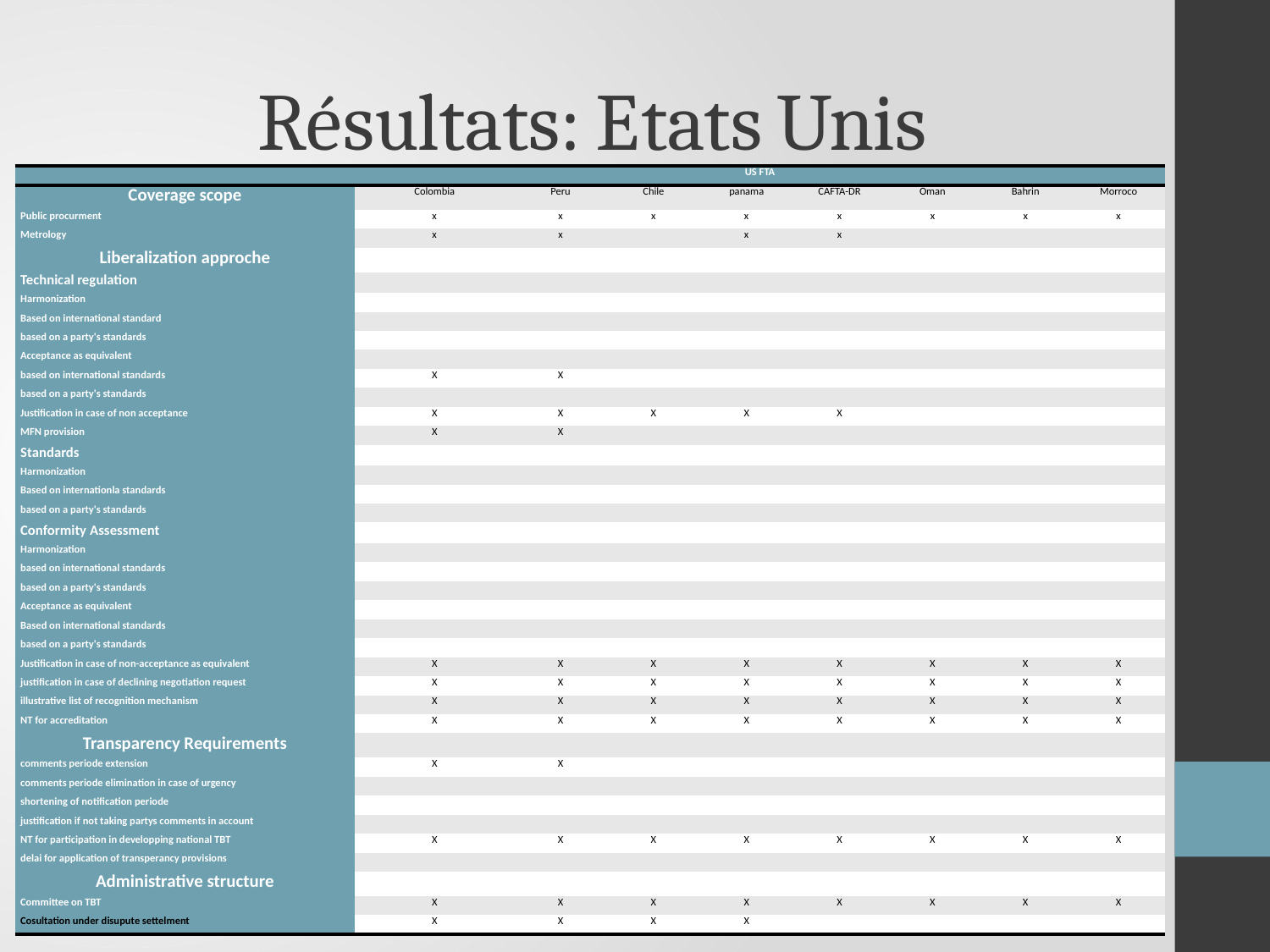

# Résultats: Etats Unis
|  | US FTA |  |  |  |  |  |  |  |
| --- | --- | --- | --- | --- | --- | --- | --- | --- |
| Coverage scope | Colombia | Peru | Chile | panama | CAFTA-DR | Oman | Bahrin | Morroco |
| Public procurment | x | x | x | x | x | x | x | x |
| Metrology | x | x |  | x | x |  |  |  |
| Liberalization approche |  |  |  |  |  |  |  |  |
| Technical regulation |  |  |  |  |  |  |  |  |
| Harmonization |  |  |  |  |  |  |  |  |
| Based on international standard |  |  |  |  |  |  |  |  |
| based on a party's standards |  |  |  |  |  |  |  |  |
| Acceptance as equivalent |  |  |  |  |  |  |  |  |
| based on international standards | X | X |  |  |  |  |  |  |
| based on a party's standards |  |  |  |  |  |  |  |  |
| Justification in case of non acceptance | X | X | X | X | X |  |  |  |
| MFN provision | X | X |  |  |  |  |  |  |
| Standards |  |  |  |  |  |  |  |  |
| Harmonization |  |  |  |  |  |  |  |  |
| Based on internationla standards |  |  |  |  |  |  |  |  |
| based on a party's standards |  |  |  |  |  |  |  |  |
| Conformity Assessment |  |  |  |  |  |  |  |  |
| Harmonization |  |  |  |  |  |  |  |  |
| based on international standards |  |  |  |  |  |  |  |  |
| based on a party's standards |  |  |  |  |  |  |  |  |
| Acceptance as equivalent |  |  |  |  |  |  |  |  |
| Based on international standards |  |  |  |  |  |  |  |  |
| based on a party's standards |  |  |  |  |  |  |  |  |
| Justification in case of non-acceptance as equivalent | X | X | X | X | X | X | X | X |
| justification in case of declining negotiation request | X | X | X | X | X | X | X | X |
| illustrative list of recognition mechanism | X | X | X | X | X | X | X | X |
| NT for accreditation | X | X | X | X | X | X | X | X |
| Transparency Requirements |  |  |  |  |  |  |  |  |
| comments periode extension | X | X |  |  |  |  |  |  |
| comments periode elimination in case of urgency |  |  |  |  |  |  |  |  |
| shortening of notification periode |  |  |  |  |  |  |  |  |
| justification if not taking partys comments in account |  |  |  |  |  |  |  |  |
| NT for participation in developping national TBT | X | X | X | X | X | X | X | X |
| delai for application of transperancy provisions |  |  |  |  |  |  |  |  |
| Administrative structure |  |  |  |  |  |  |  |  |
| Committee on TBT | X | X | X | X | X | X | X | X |
| Cosultation under disupute settelment | X | X | X | X |  |  |  |  |